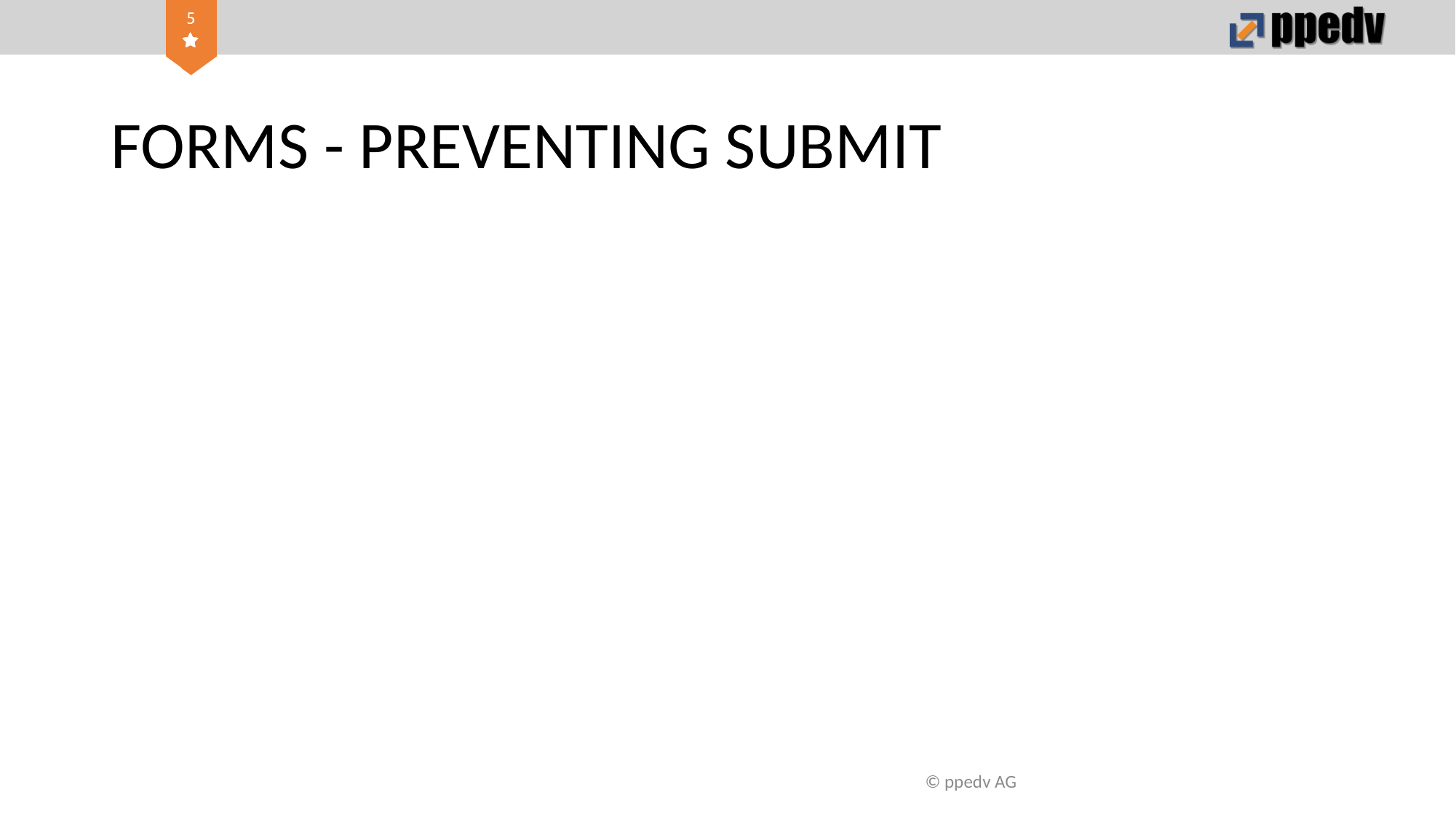

# FORMS - PREVENTING SUBMIT

© ppedv AG